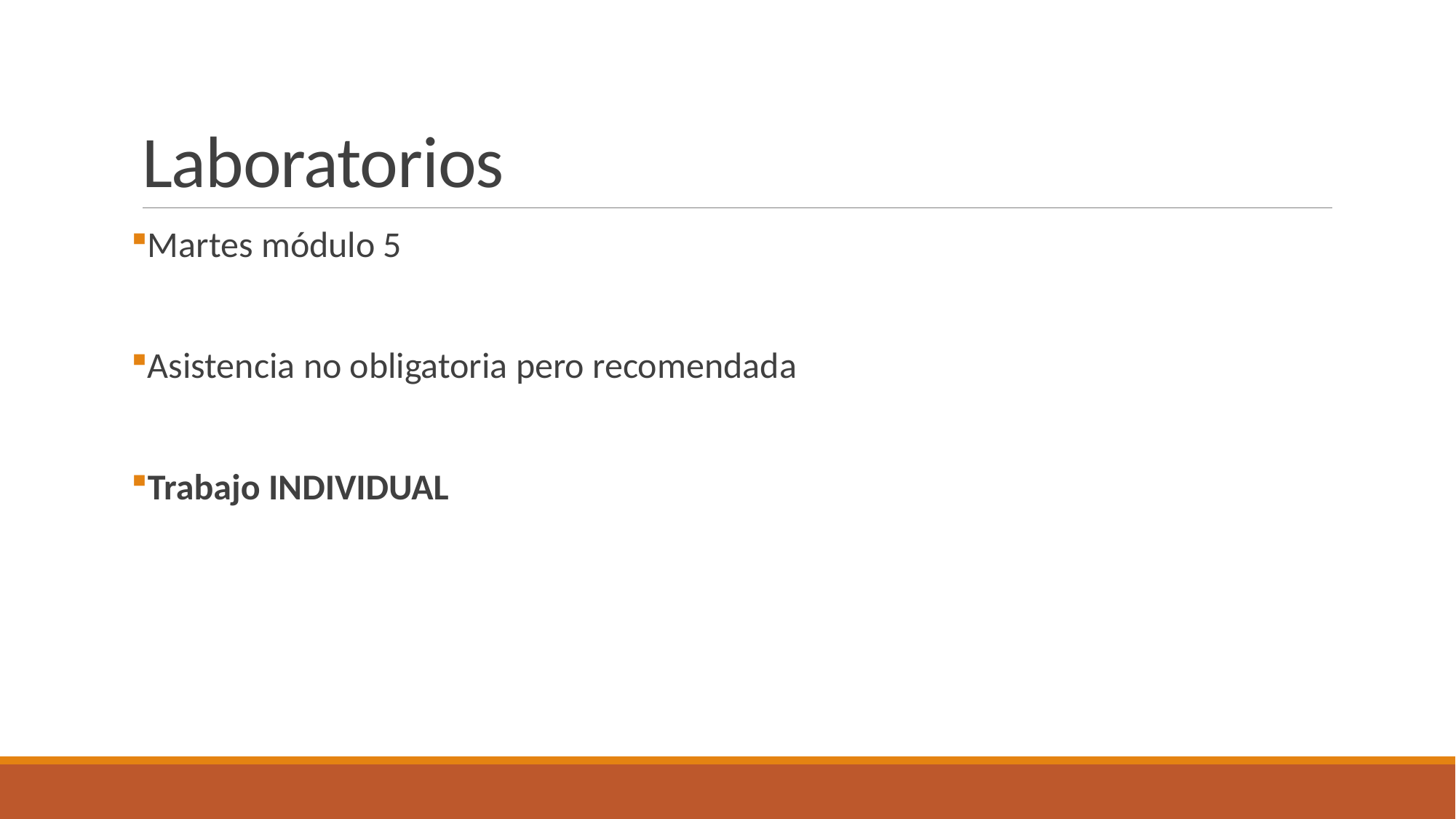

# Laboratorios
Martes módulo 5

Asistencia no obligatoria pero recomendada

Trabajo INDIVIDUAL